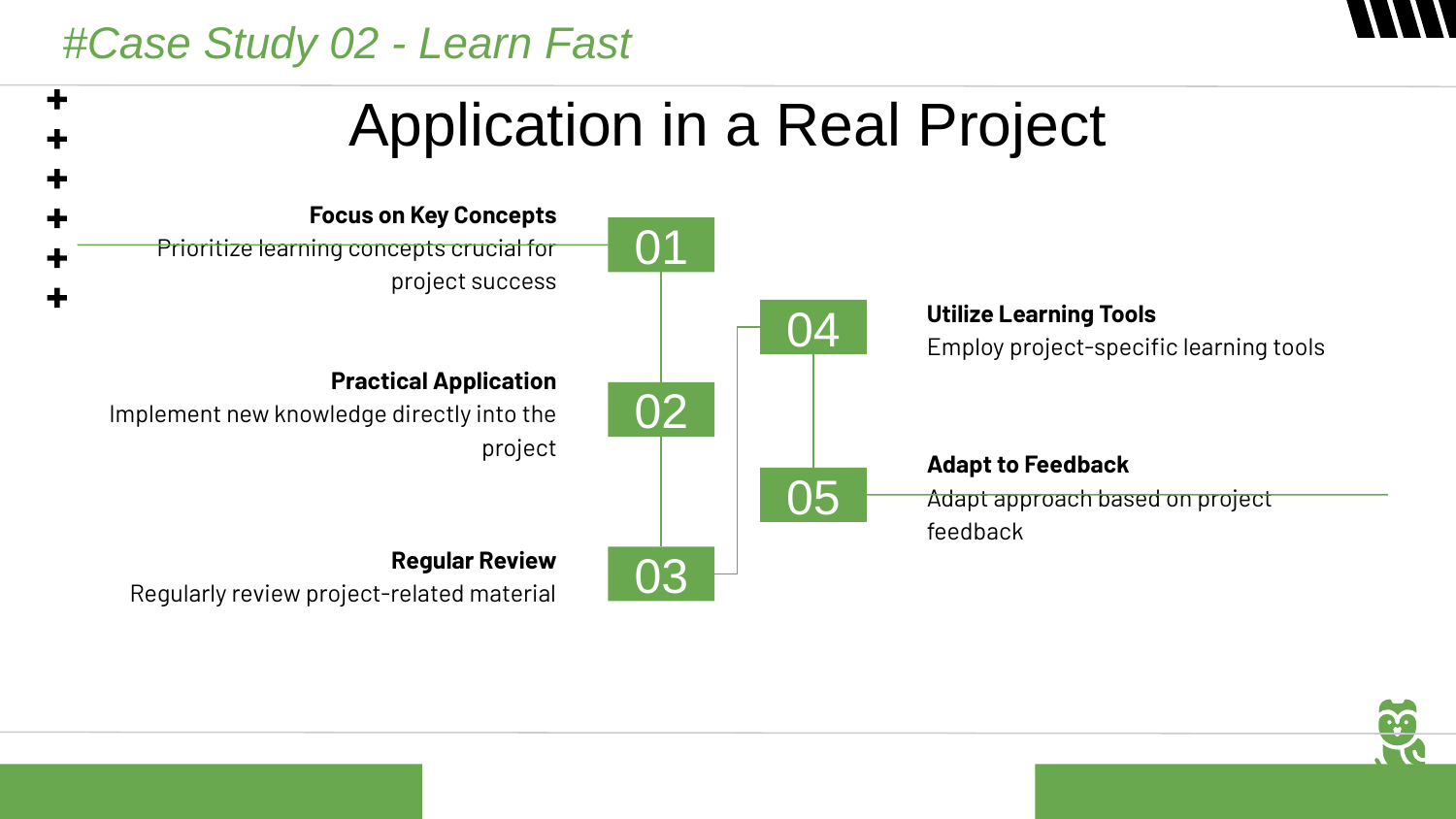

#Case Study 02 - Learn Fast
# Application in a Real Project
Focus on Key Concepts
Prioritize learning concepts crucial for project success
01
Utilize Learning Tools
Employ project-specific learning tools
04
Practical Application
Implement new knowledge directly into the project
02
Adapt to Feedback
Adapt approach based on project feedback
05
Regular Review
Regularly review project-related material
03